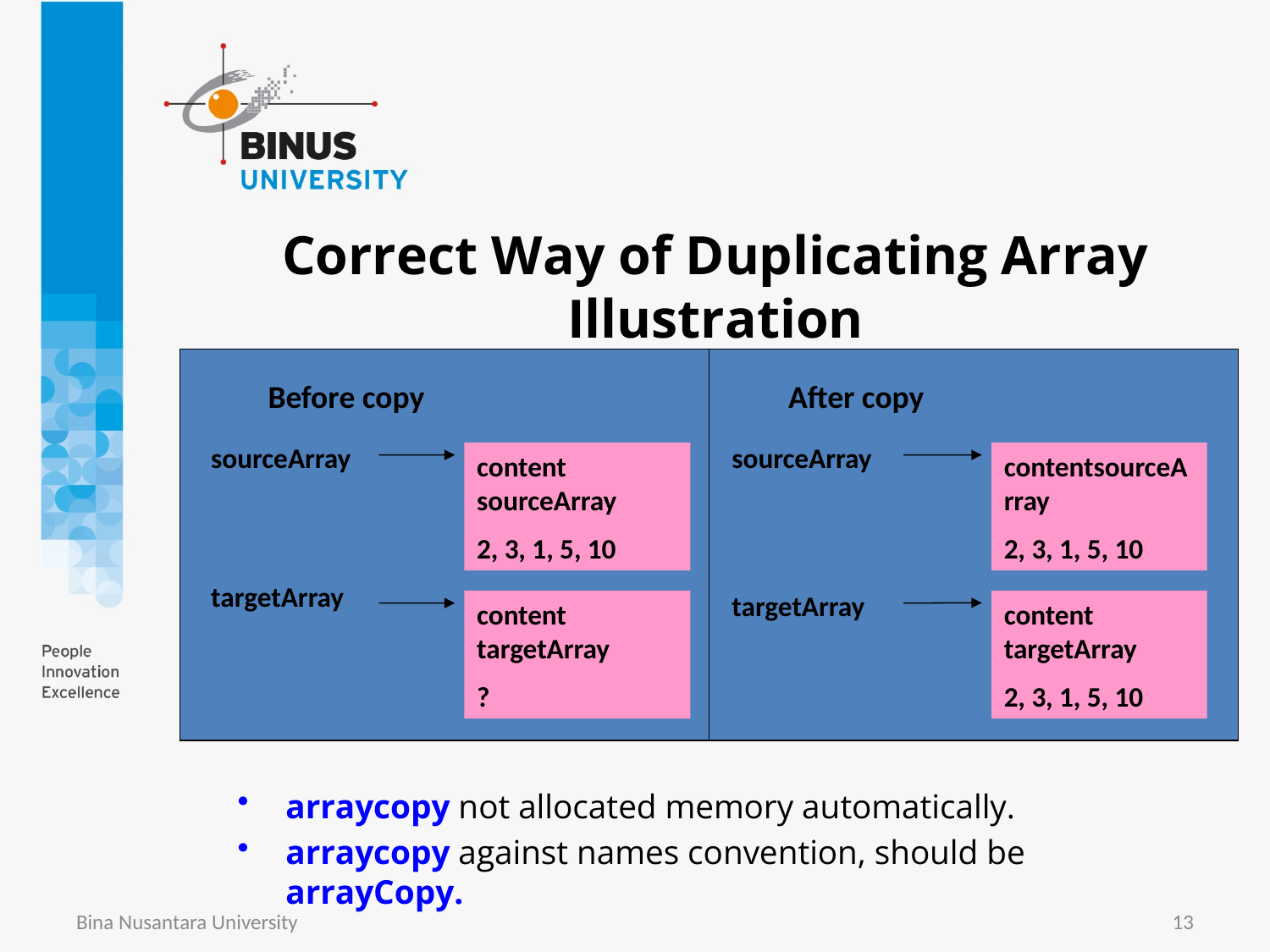

# Correct Way of Duplicating Array Illustration

Before copy
sourceArray
content sourceArray
2, 3, 1, 5, 10

targetArray
content targetArray
?

After copy
sourceArray
contentsourceArray
2, 3, 1, 5, 10

targetArray
content targetArray
2, 3, 1, 5, 10

arraycopy not allocated memory automatically.
arraycopy against names convention, should be arrayCopy.

Bina Nusantara University
13